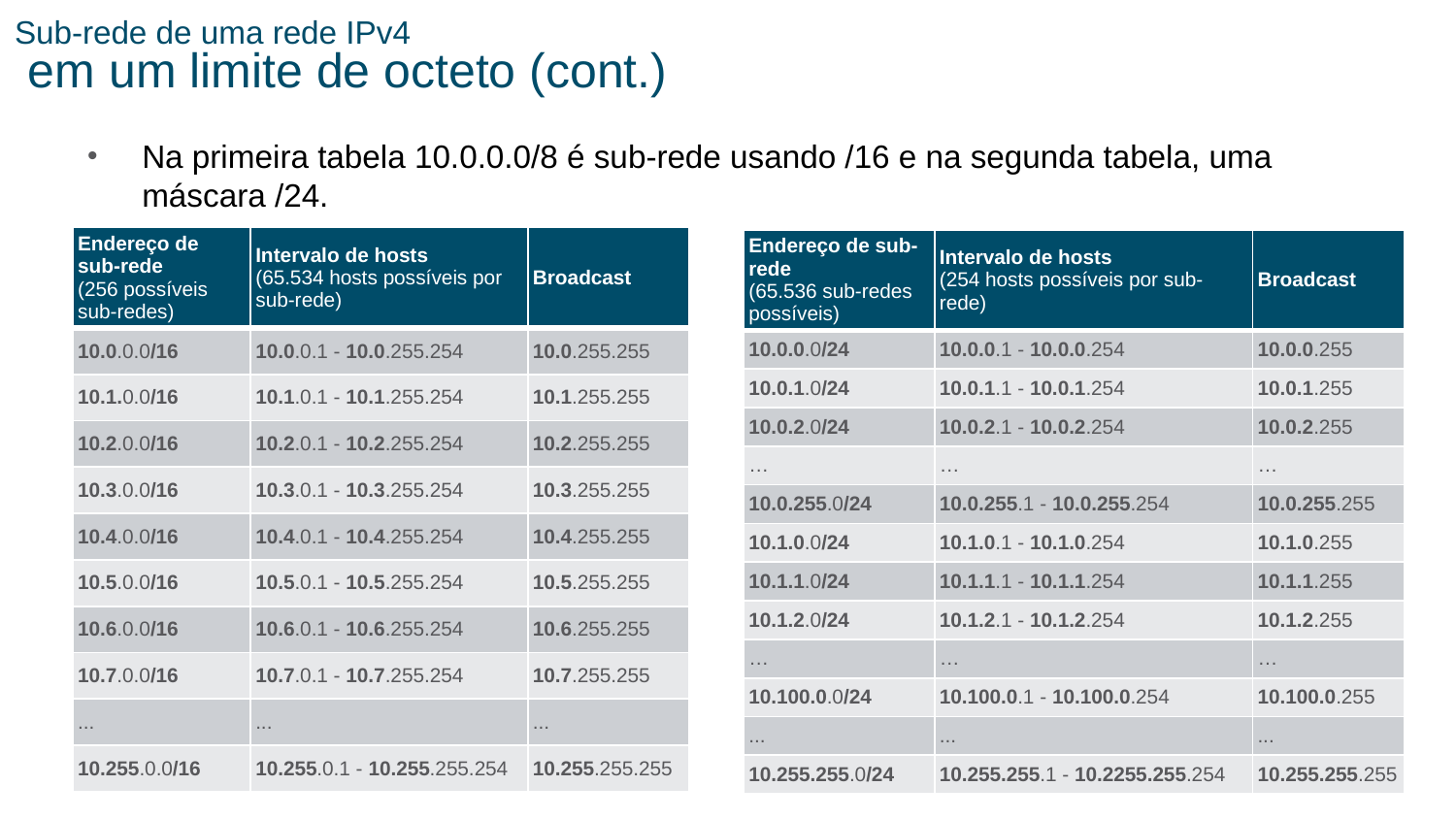

# Sub-rede de uma rede IPv4 em um limite de octeto (cont.)
Na primeira tabela 10.0.0.0/8 é sub-rede usando /16 e na segunda tabela, uma máscara /24.
| Endereço de sub-rede (256 possíveis sub-redes) | Intervalo de hosts (65.534 hosts possíveis por sub-rede) | Broadcast |
| --- | --- | --- |
| 10.0.0.0/16 | 10.0.0.1 - 10.0.255.254 | 10.0.255.255 |
| 10.1.0.0/16 | 10.1.0.1 - 10.1.255.254 | 10.1.255.255 |
| 10.2.0.0/16 | 10.2.0.1 - 10.2.255.254 | 10.2.255.255 |
| 10.3.0.0/16 | 10.3.0.1 - 10.3.255.254 | 10.3.255.255 |
| 10.4.0.0/16 | 10.4.0.1 - 10.4.255.254 | 10.4.255.255 |
| 10.5.0.0/16 | 10.5.0.1 - 10.5.255.254 | 10.5.255.255 |
| 10.6.0.0/16 | 10.6.0.1 - 10.6.255.254 | 10.6.255.255 |
| 10.7.0.0/16 | 10.7.0.1 - 10.7.255.254 | 10.7.255.255 |
| ... | ... | ... |
| 10.255.0.0/16 | 10.255.0.1 - 10.255.255.254 | 10.255.255.255 |
| Endereço de sub-rede (65.536 sub-redes possíveis) | Intervalo de hosts (254 hosts possíveis por sub-rede) | Broadcast |
| --- | --- | --- |
| 10.0.0.0/24 | 10.0.0.1 - 10.0.0.254 | 10.0.0.255 |
| 10.0.1.0/24 | 10.0.1.1 - 10.0.1.254 | 10.0.1.255 |
| 10.0.2.0/24 | 10.0.2.1 - 10.0.2.254 | 10.0.2.255 |
| … | … | … |
| 10.0.255.0/24 | 10.0.255.1 - 10.0.255.254 | 10.0.255.255 |
| 10.1.0.0/24 | 10.1.0.1 - 10.1.0.254 | 10.1.0.255 |
| 10.1.1.0/24 | 10.1.1.1 - 10.1.1.254 | 10.1.1.255 |
| 10.1.2.0/24 | 10.1.2.1 - 10.1.2.254 | 10.1.2.255 |
| … | … | … |
| 10.100.0.0/24 | 10.100.0.1 - 10.100.0.254 | 10.100.0.255 |
| ... | ... | ... |
| 10.255.255.0/24 | 10.255.255.1 - 10.2255.255.254 | 10.255.255.255 |